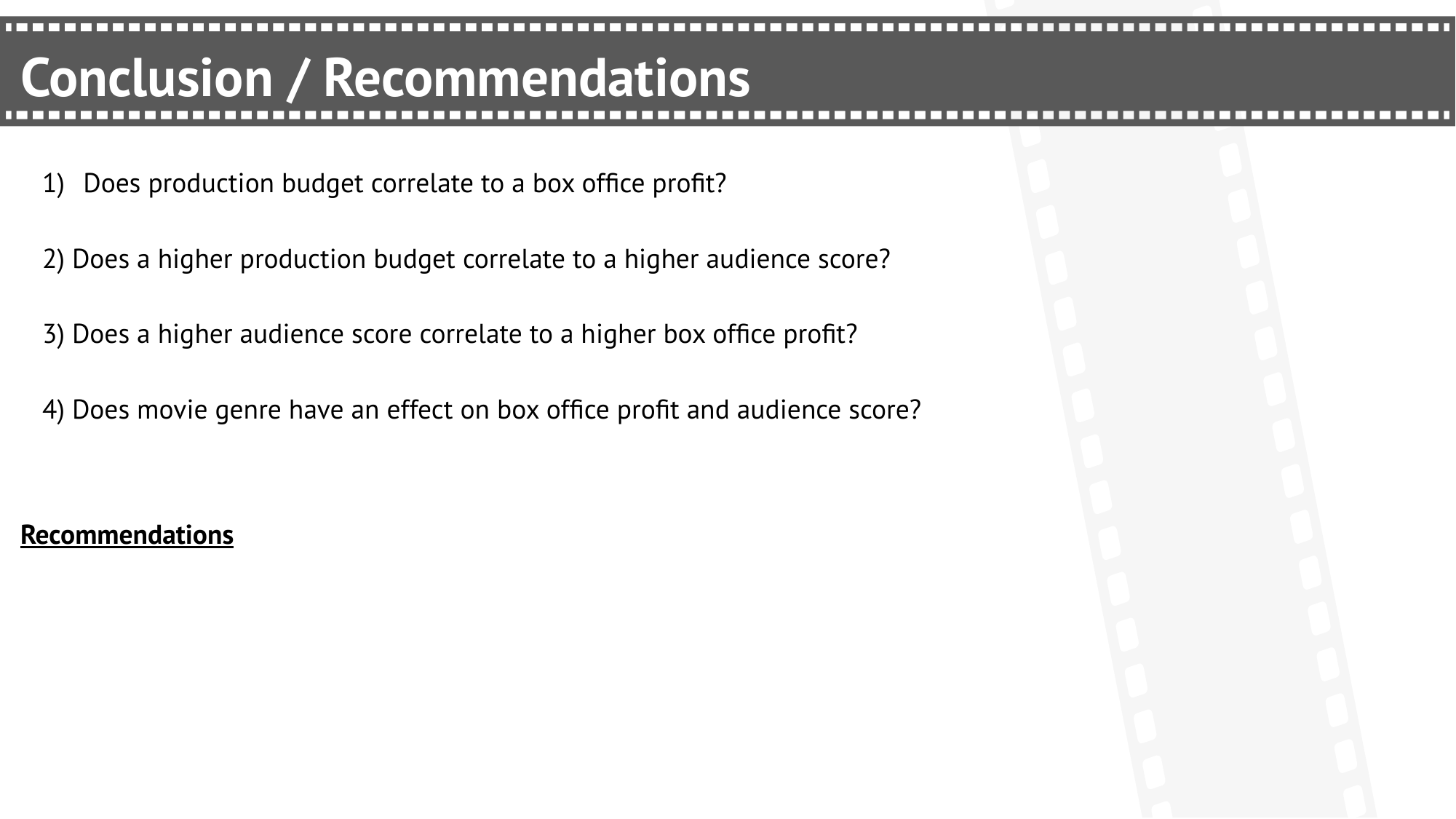

Conclusion / Recommendations
Does production budget correlate to a box office profit?

2) Does a higher production budget correlate to a higher audience score?

3) Does a higher audience score correlate to a higher box office profit?

4) Does movie genre have an effect on box office profit and audience score?
Recommendations